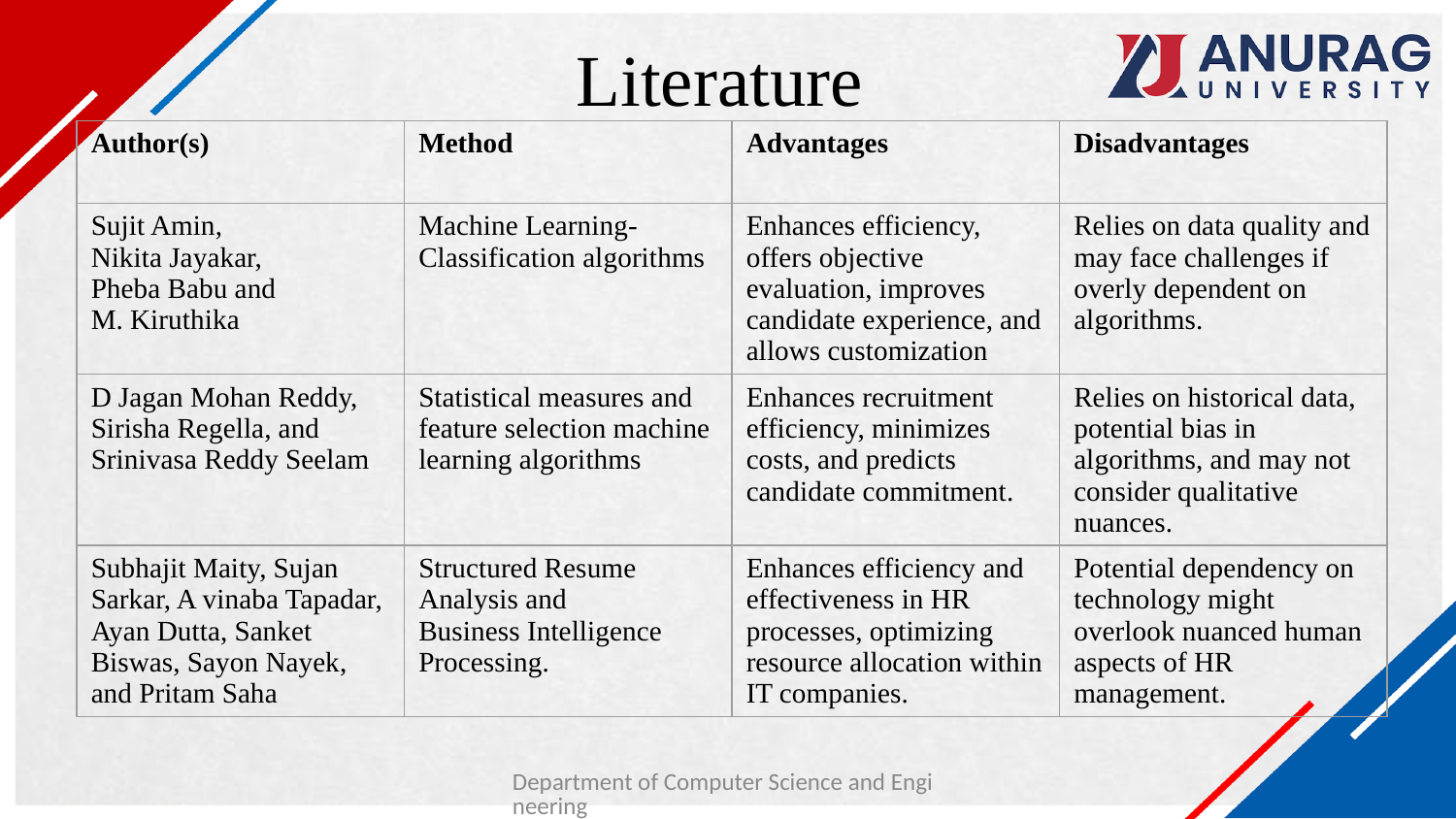

# Literature
| Author(s) | Method | Advantages | Disadvantages |
| --- | --- | --- | --- |
| Sujit Amin, Nikita Jayakar, Pheba Babu and M. Kiruthika | Machine Learning- Classification algorithms | Enhances efficiency, offers objective evaluation, improves candidate experience, and allows customization | Relies on data quality and may face challenges if overly dependent on algorithms. |
| D Jagan Mohan Reddy, Sirisha Regella, and Srinivasa Reddy Seelam | Statistical measures and feature selection machine learning algorithms | Enhances recruitment efficiency, minimizes costs, and predicts candidate commitment. | Relies on historical data, potential bias in algorithms, and may not consider qualitative nuances. |
| Subhajit Maity, Sujan Sarkar, A vinaba Tapadar, Ayan Dutta, Sanket Biswas, Sayon Nayek, and Pritam Saha | Structured Resume Analysis and Business Intelligence Processing. | Enhances efficiency and effectiveness in HR processes, optimizing resource allocation within IT companies. | Potential dependency on technology might overlook nuanced human aspects of HR management. |

Department of Computer Science and Engineering
3